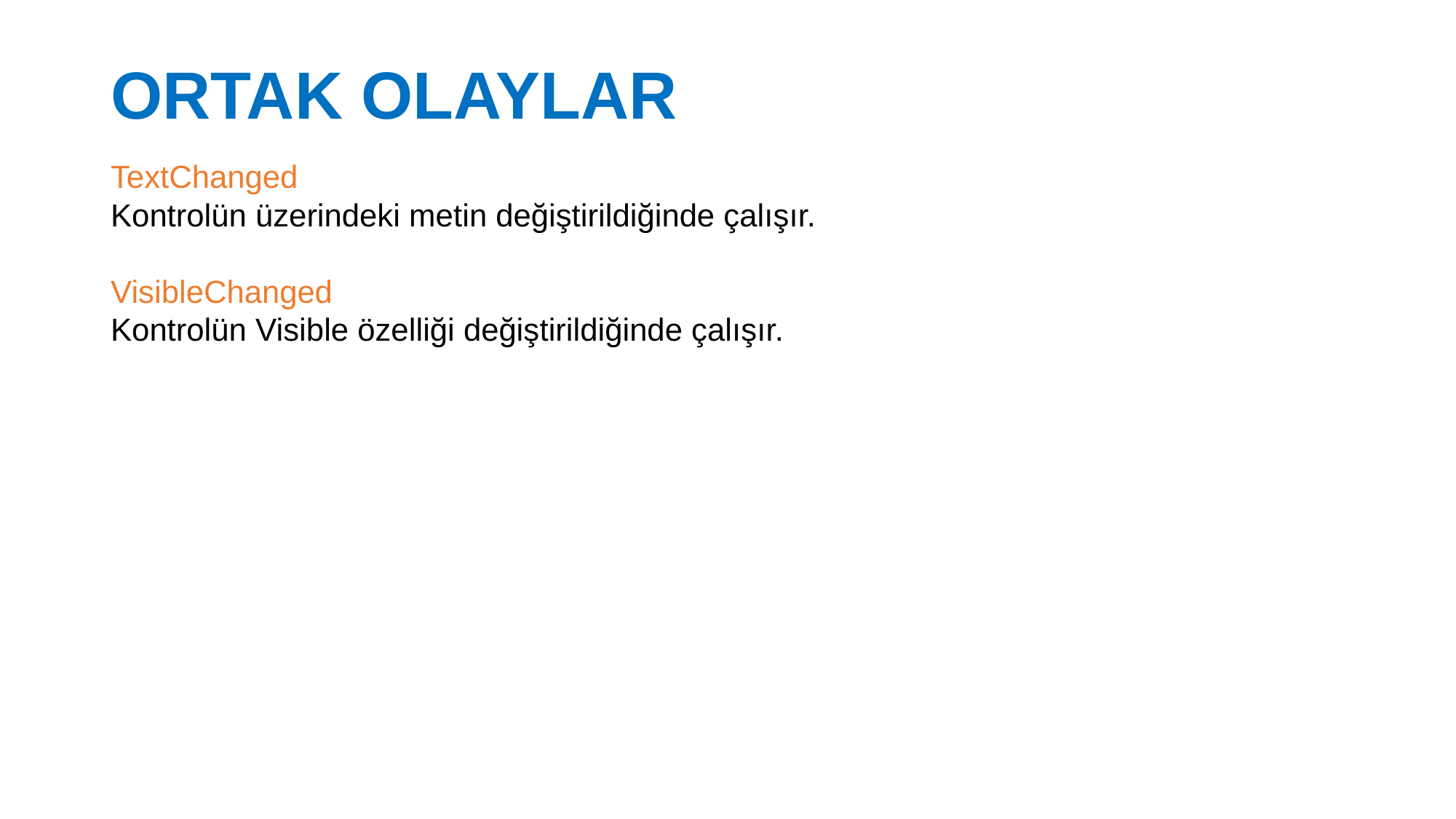

# ORTAK OLAYLAR
TextChanged
Kontrolün üzerindeki metin değiştirildiğinde çalışır.

VisibleChanged
Kontrolün Visible özelliği değiştirildiğinde çalışır.
27.02.2017
26